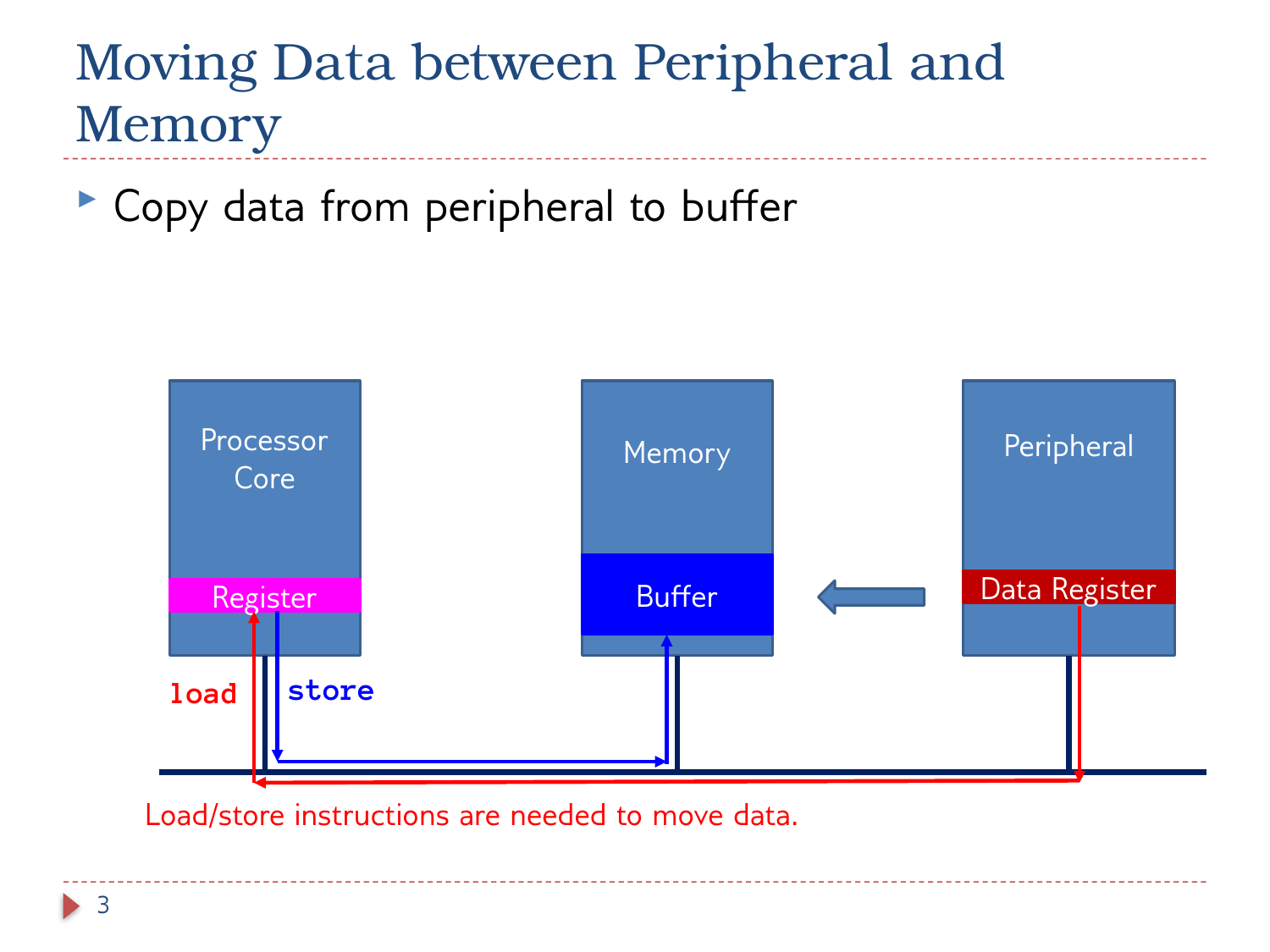

# Moving Data between Peripheral and Memory
Copy data from peripheral to buffer
Processor Core
Peripheral

Memory
Buffer
Data Register
Register

store
load
Load/store instructions are needed to move data.
3